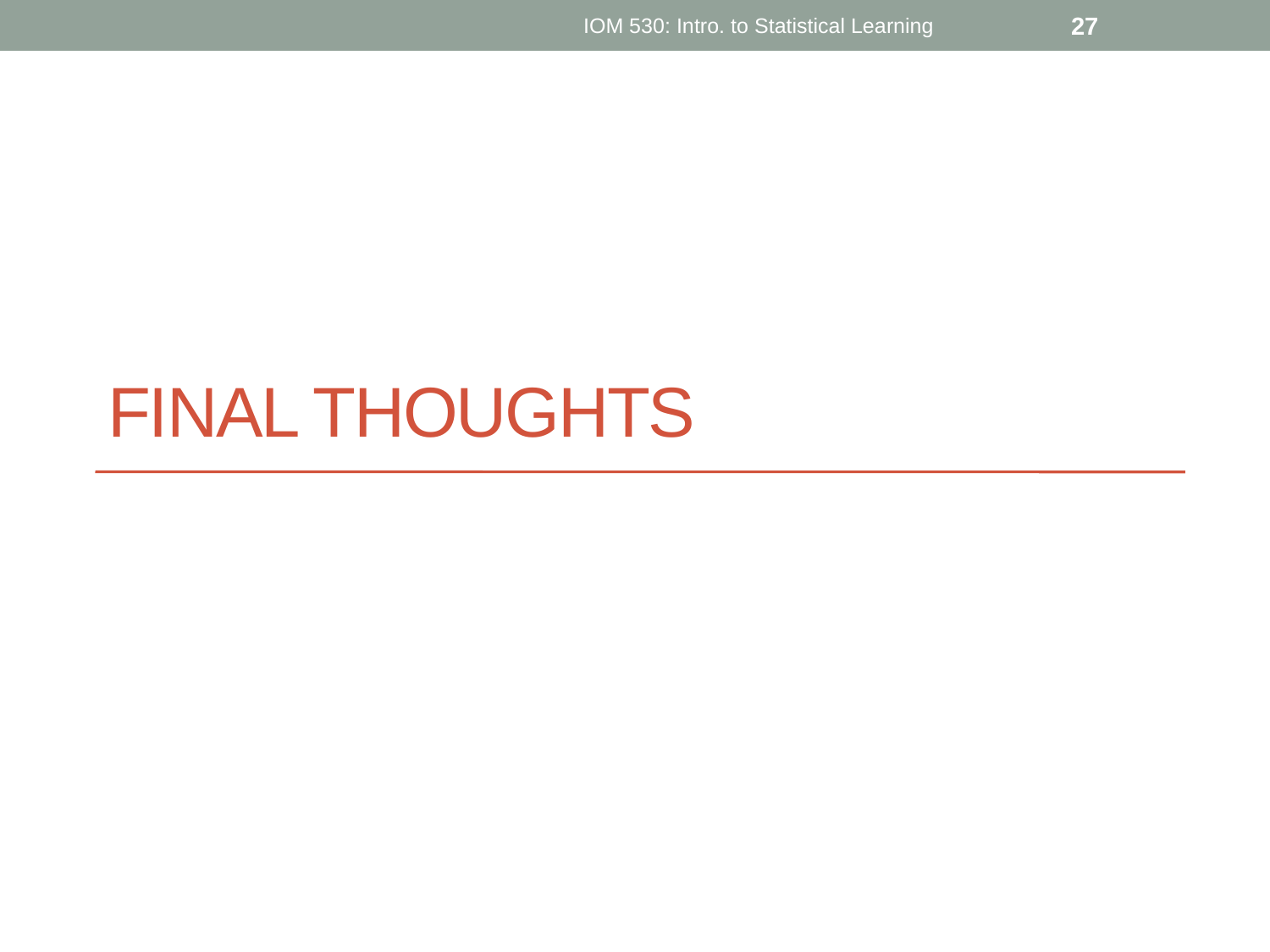

IOM 530: Intro. to Statistical Learning
27
# Final thoughts